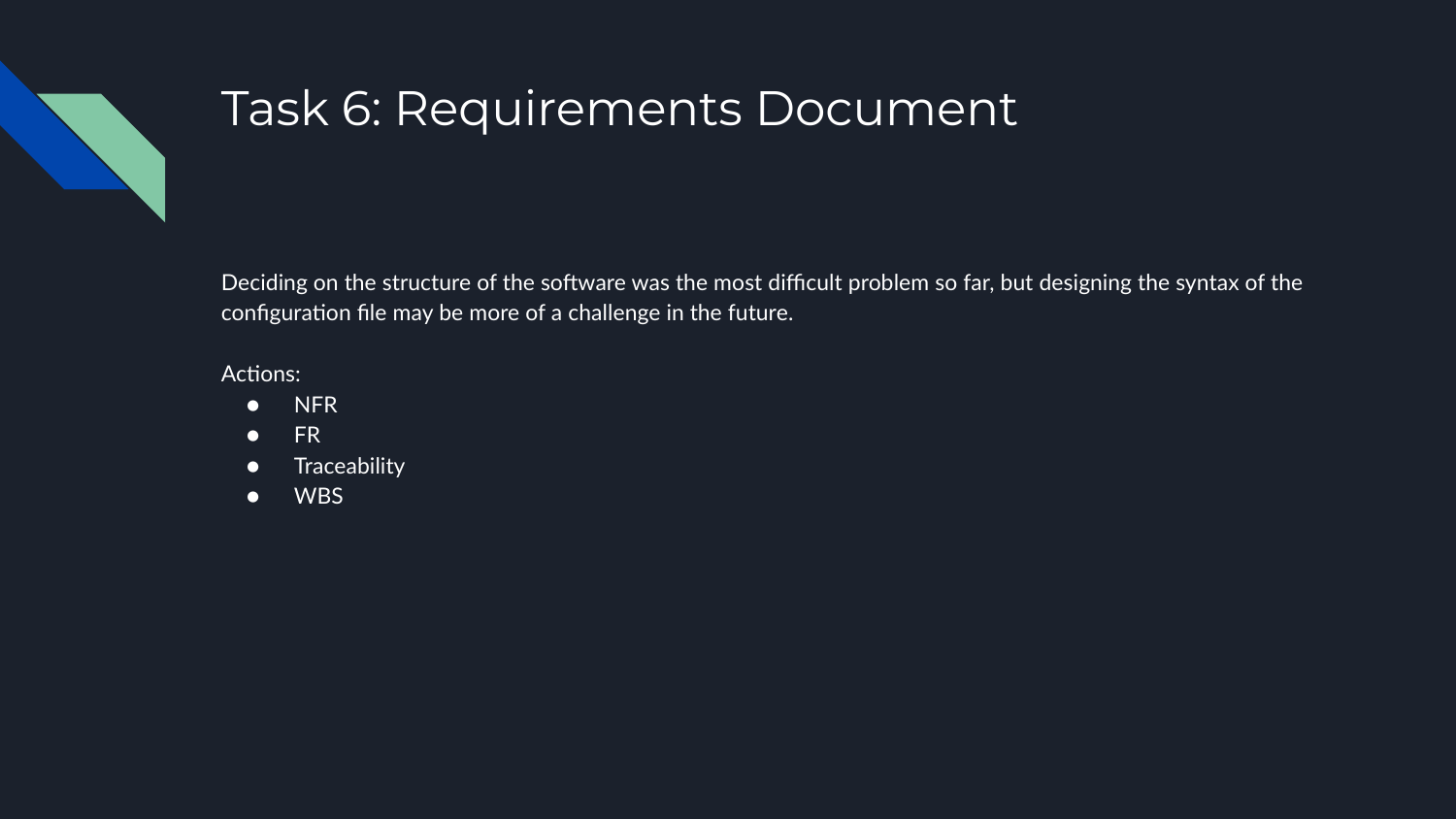

# Task 6: Requirements Document
Deciding on the structure of the software was the most difficult problem so far, but designing the syntax of the configuration file may be more of a challenge in the future.

Actions:
NFR
FR
Traceability
WBS